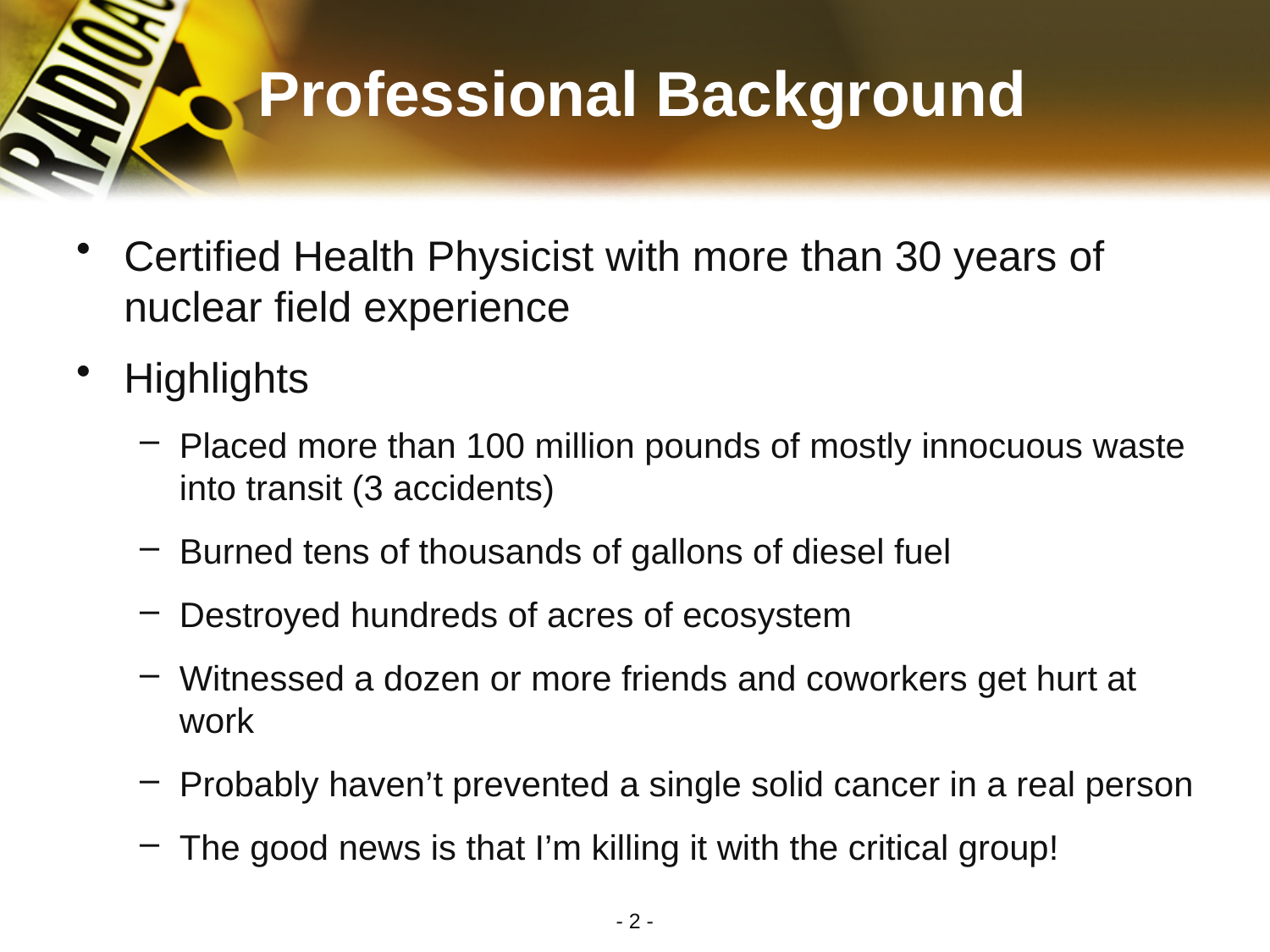

# Professional Background
Certified Health Physicist with more than 30 years of nuclear field experience
Highlights
Placed more than 100 million pounds of mostly innocuous waste into transit (3 accidents)
Burned tens of thousands of gallons of diesel fuel
Destroyed hundreds of acres of ecosystem
Witnessed a dozen or more friends and coworkers get hurt at work
Probably haven’t prevented a single solid cancer in a real person
The good news is that I’m killing it with the critical group!

- 2 -